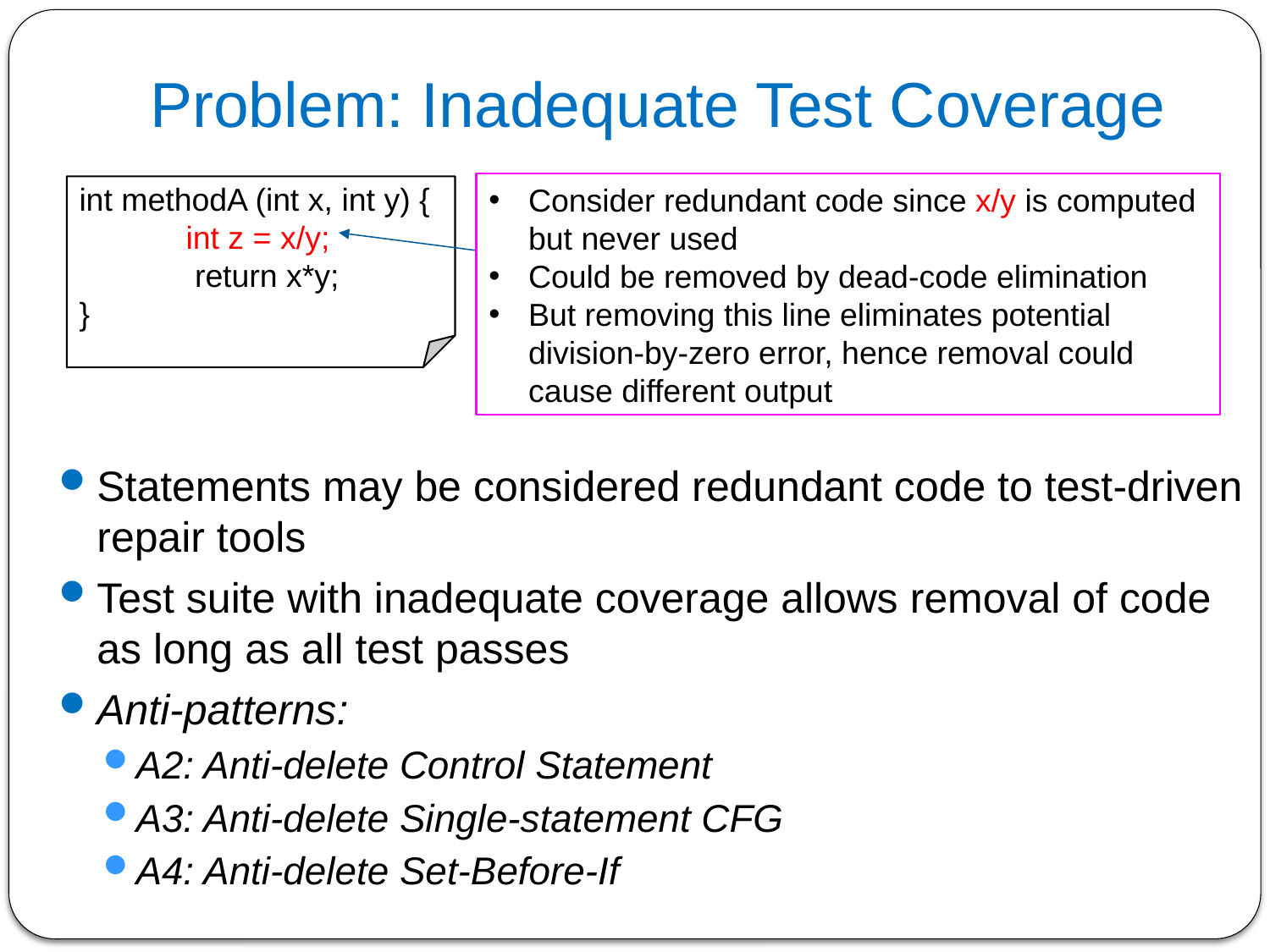

# Problem: Inadequate Test Coverage
Consider redundant code since x/y is computed but never used
Could be removed by dead-code elimination
But removing this line eliminates potential division-by-zero error, hence removal could cause different output
int methodA (int x, int y) {
            int z = x/y;
             return x*y;
}
Statements may be considered redundant code to test-driven repair tools
Test suite with inadequate coverage allows removal of code as long as all test passes
Anti-patterns:
A2: Anti-delete Control Statement
A3: Anti-delete Single-statement CFG
A4: Anti-delete Set-Before-If